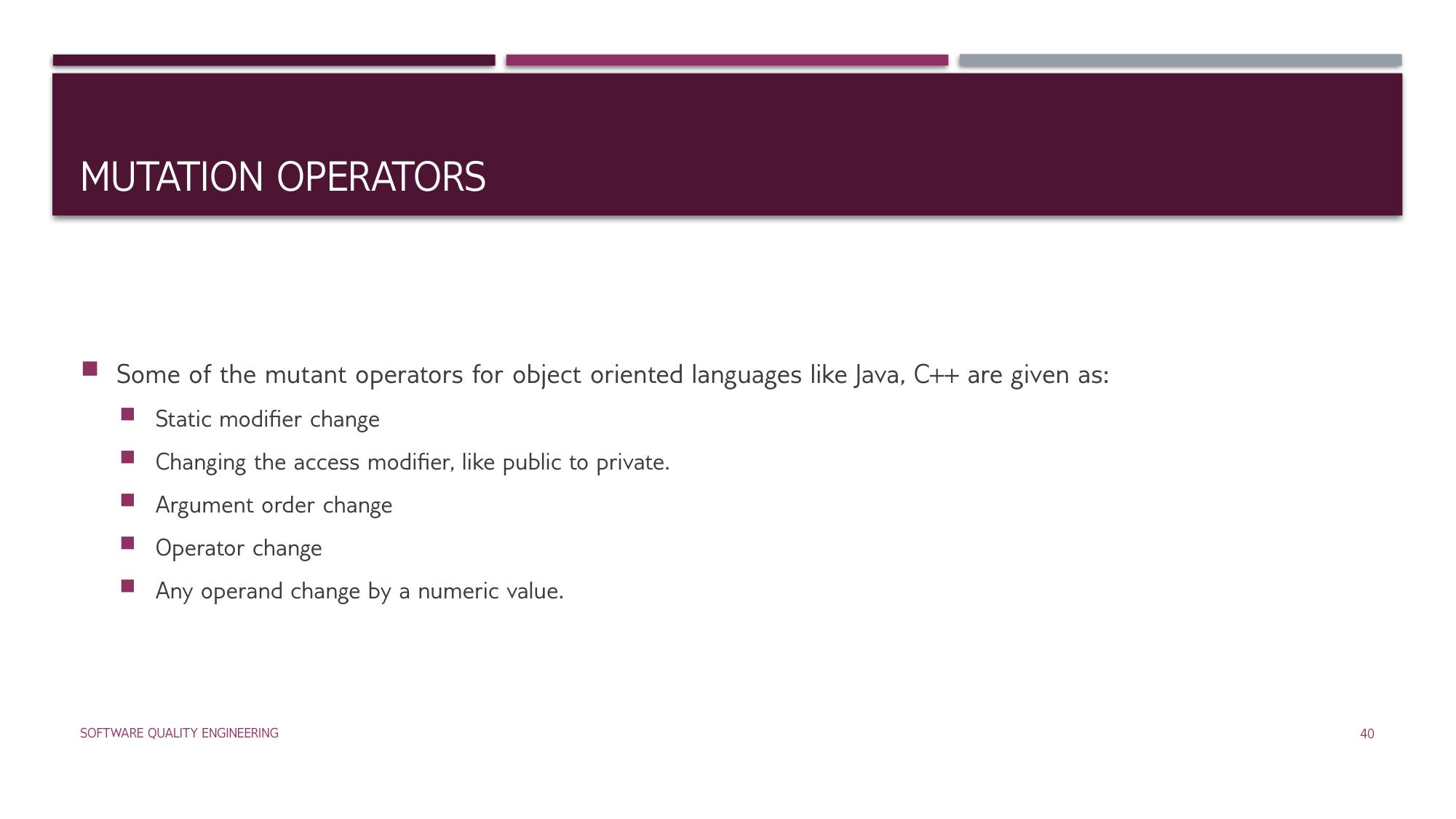

# Mutation Operators
Some of the mutant operators for object oriented languages like Java, C++ are given as:
Static modifier change
Changing the access modifier, like public to private.
Argument order change
Operator change
Any operand change by a numeric value.
Software Quality Engineering
40